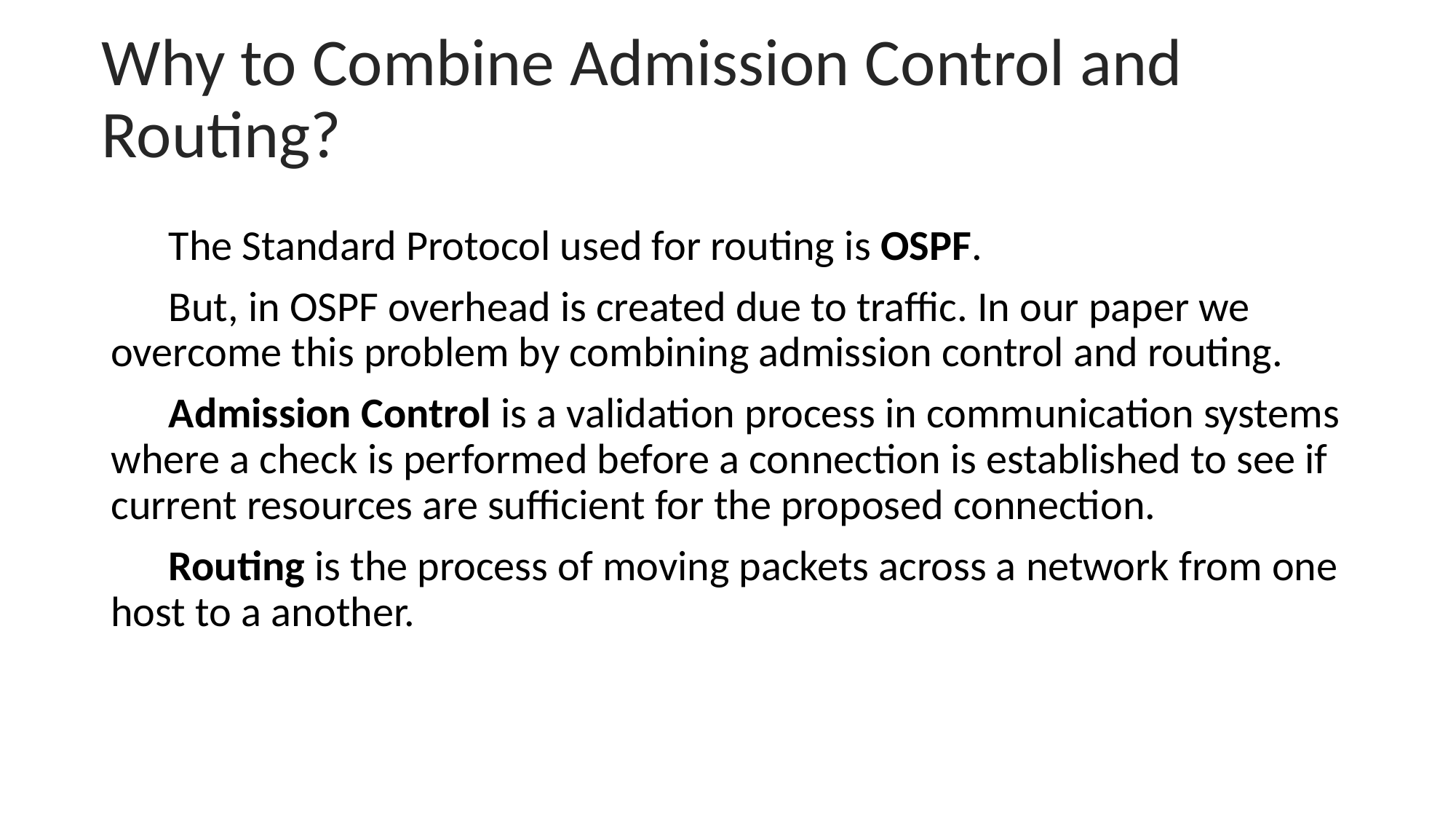

# Why to Combine Admission Control and Routing?
      The Standard Protocol used for routing is OSPF.
      But, in OSPF overhead is created due to traffic. In our paper we overcome this problem by combining admission control and routing.
      Admission Control is a validation process in communication systems where a check is performed before a connection is established to see if current resources are sufficient for the proposed connection.
      Routing is the process of moving packets across a network from one host to a another.